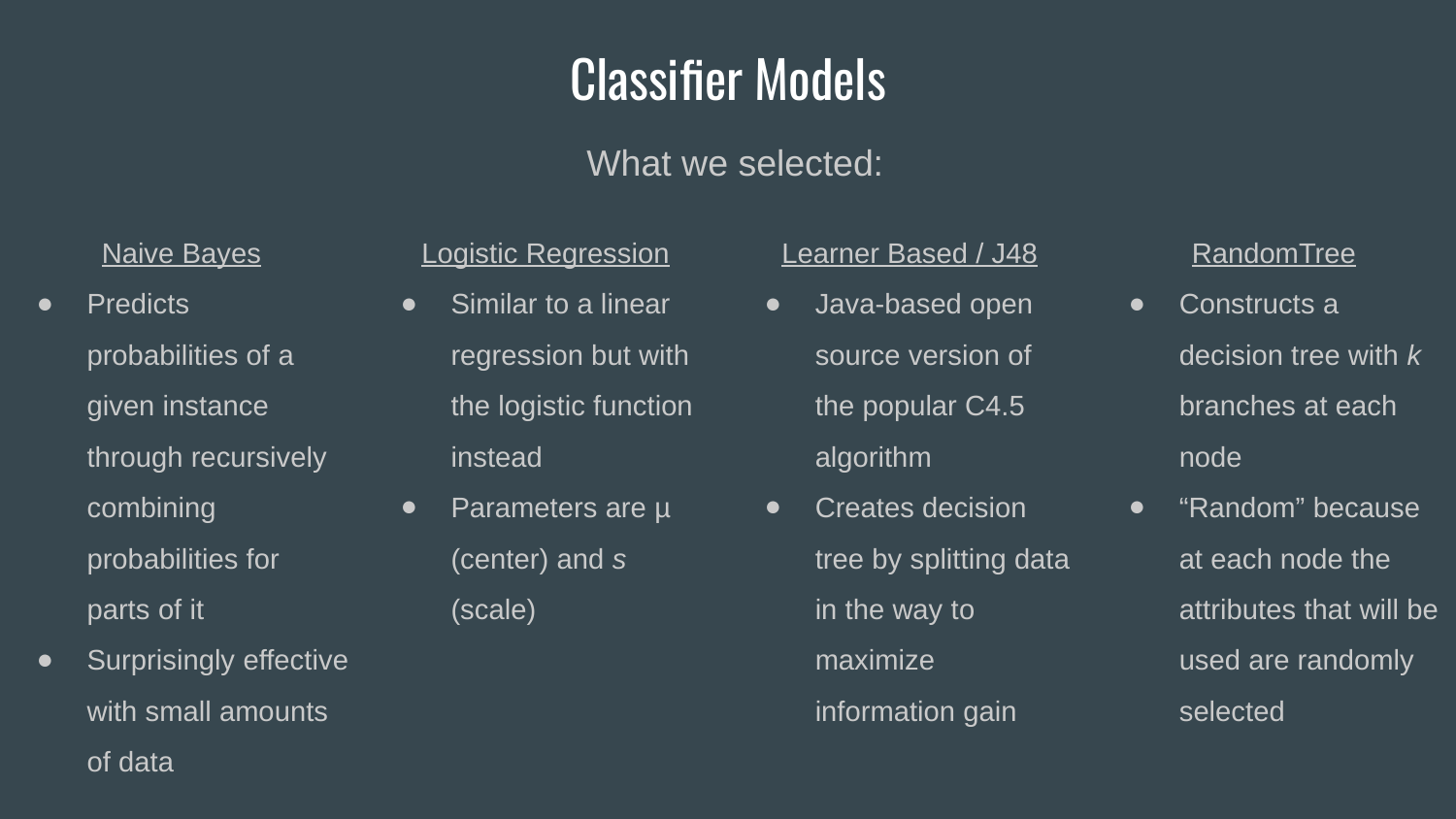

# Classifier Models
What we selected:
Naive Bayes
Predicts probabilities of a given instance through recursively combining probabilities for parts of it
Surprisingly effective with small amounts of data
Logistic Regression
Similar to a linear regression but with the logistic function instead
Parameters are µ (center) and s (scale)
Learner Based / J48
Java-based open source version of the popular C4.5 algorithm
Creates decision tree by splitting data in the way to maximize information gain
RandomTree
Constructs a decision tree with k branches at each node
“Random” because at each node the attributes that will be used are randomly selected